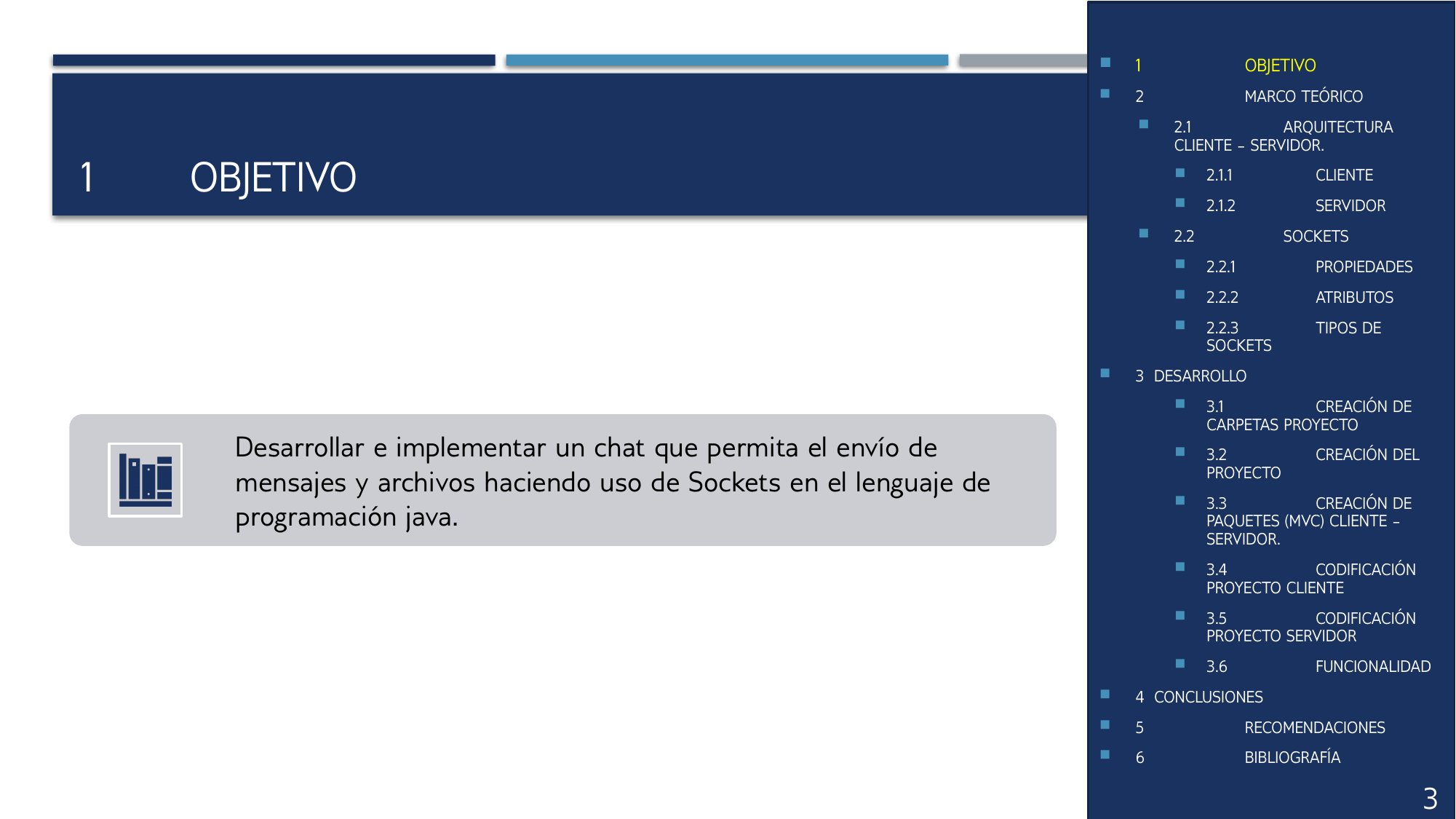

1	OBJETIVO
2	MARCO TEÓRICO
2.1	ARQUITECTURA CLIENTE – SERVIDOR.
2.1.1	CLIENTE
2.1.2	SERVIDOR
2.2	SOCKETS
2.2.1	PROPIEDADES
2.2.2	ATRIBUTOS
2.2.3	TIPOS DE SOCKETS
3  DESARROLLO
3.1	CREACIÓN DE CARPETAS PROYECTO
3.2	CREACIÓN DEL PROYECTO
3.3	CREACIÓN DE PAQUETES (MVC) CLIENTE – SERVIDOR.
3.4	CODIFICACIÓN PROYECTO CLIENTE
3.5	CODIFICACIÓN PROYECTO SERVIDOR
3.6	FUNCIONALIDAD
4  CONCLUSIONES
5	RECOMENDACIONES
6	BIBLIOGRAFÍA
# 1	OBJETIVO
Desarrollar e implementar un chat que permita el envío de mensajes y archivos haciendo uso de Sockets en el lenguaje de programación java.
3